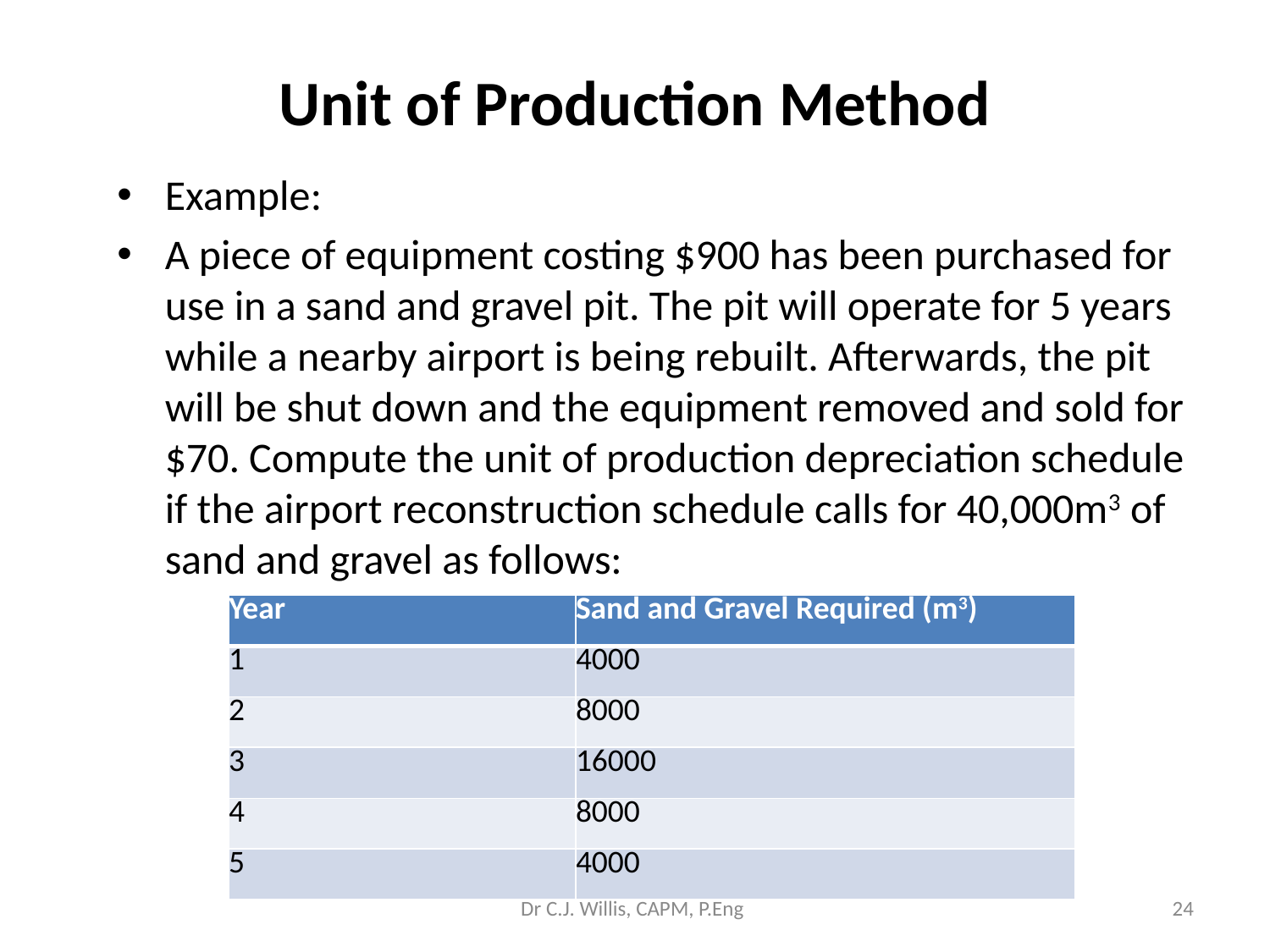

# Unit of Production Method
Example:
A piece of equipment costing $900 has been purchased for use in a sand and gravel pit. The pit will operate for 5 years while a nearby airport is being rebuilt. Afterwards, the pit will be shut down and the equipment removed and sold for $70. Compute the unit of production depreciation schedule if the airport reconstruction schedule calls for 40,000m3 of sand and gravel as follows:
| Year | Sand and Gravel Required (m3) |
| --- | --- |
| 1 | 4000 |
| 2 | 8000 |
| 3 | 16000 |
| 4 | 8000 |
| 5 | 4000 |
Dr C.J. Willis, CAPM, P.Eng
24